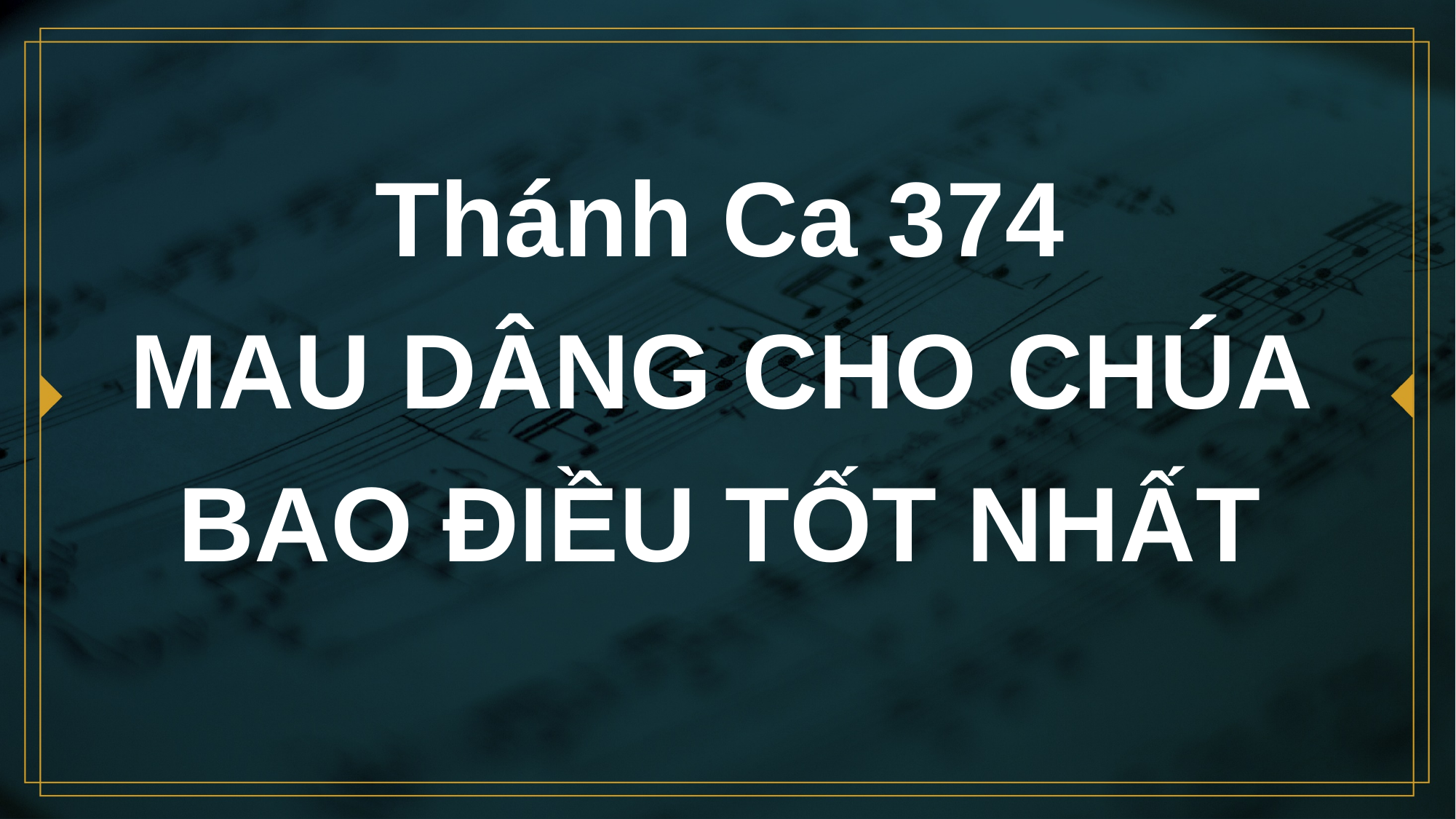

# Thánh Ca 374 MAU DÂNG CHO CHÚA BAO ĐIỀU TỐT NHẤT